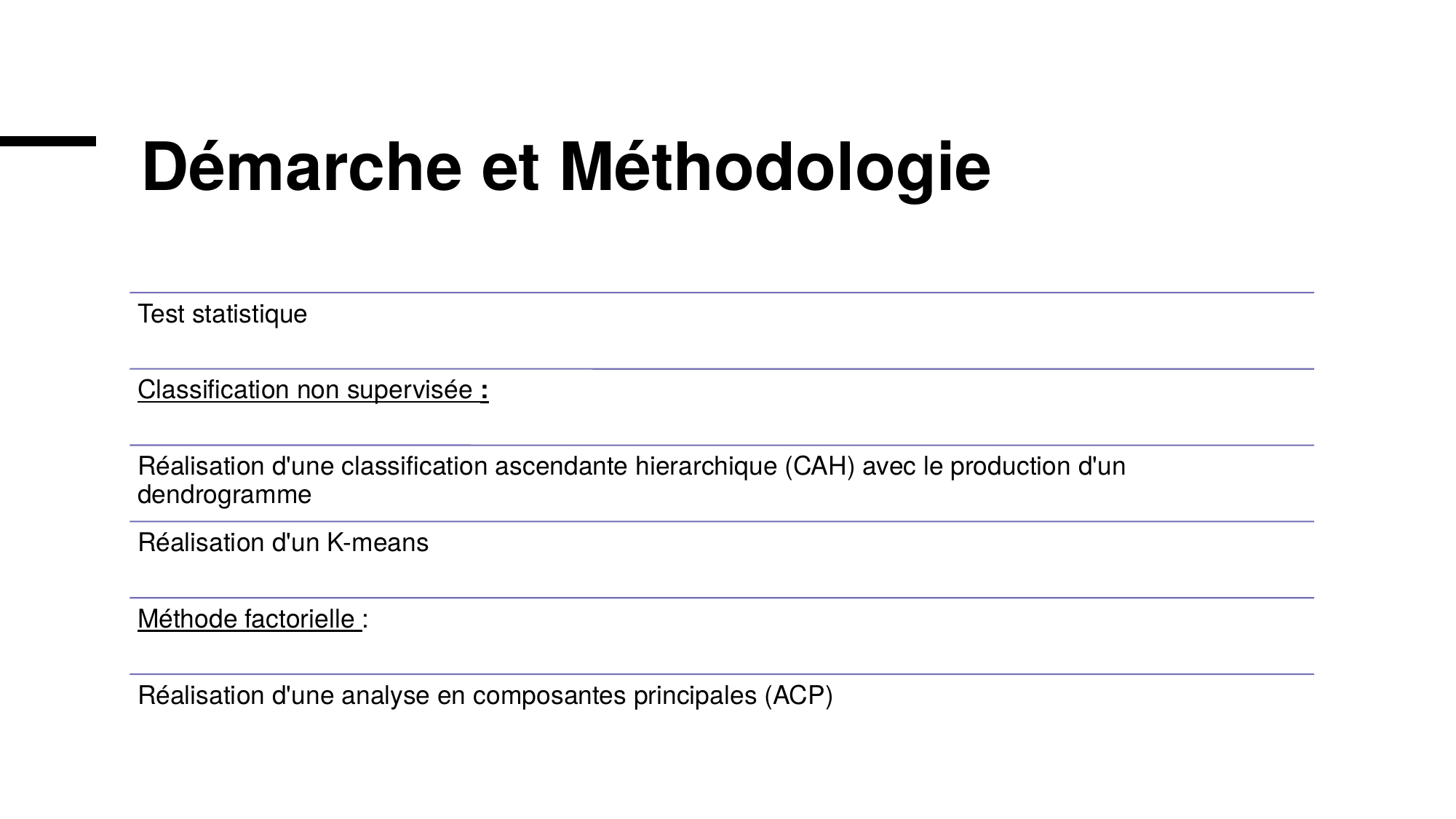

# Démarche et Méthodologie
Test statistique
Classification non supervisée :
Réalisation d'une classification ascendante hierarchique (CAH) avec le production d'un dendrogramme
Réalisation d'un K-means
Méthode factorielle :
Réalisation d'une analyse en composantes principales (ACP)